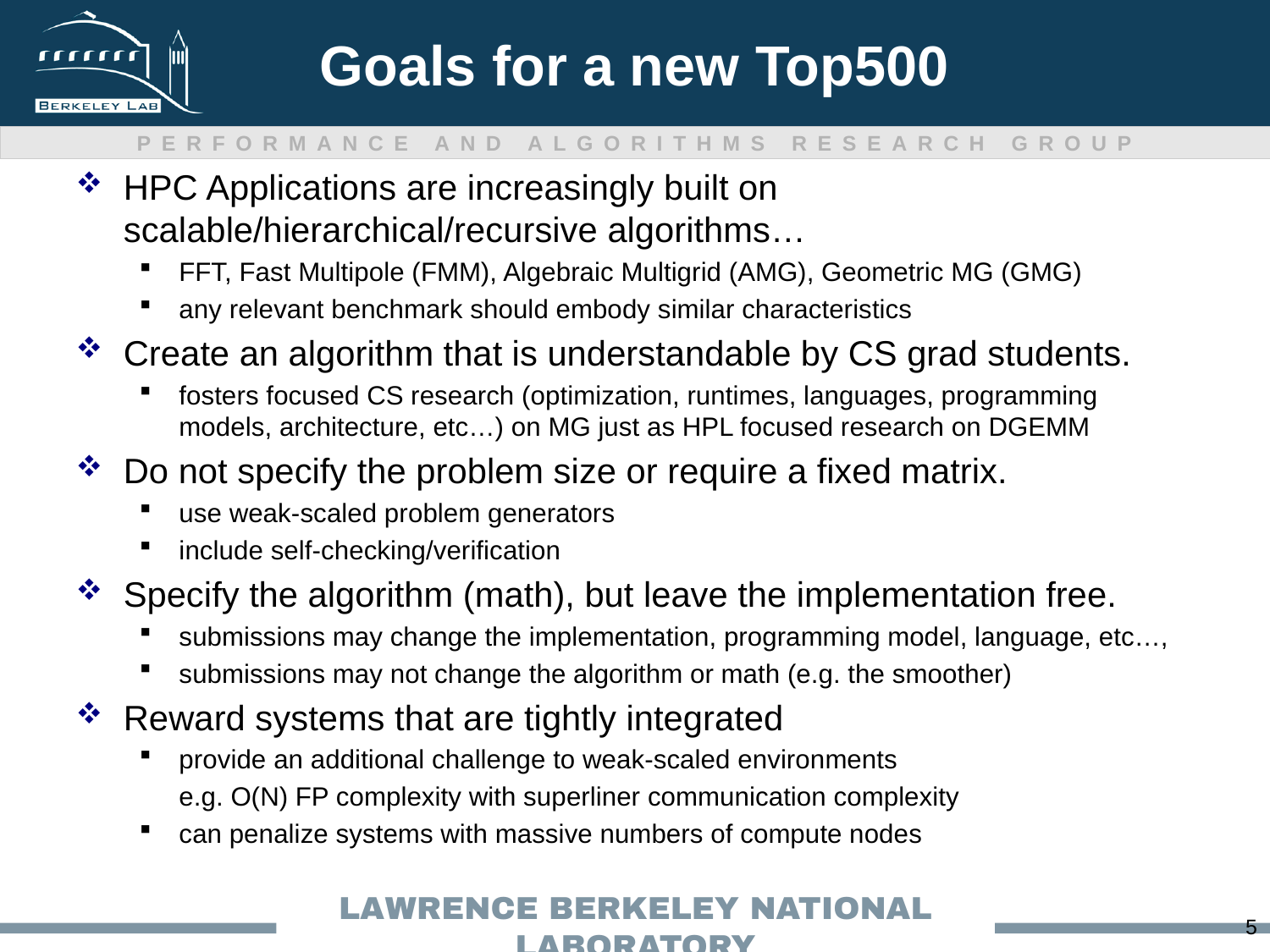

# Goals for a new Top500
HPC Applications are increasingly built on scalable/hierarchical/recursive algorithms…
FFT, Fast Multipole (FMM), Algebraic Multigrid (AMG), Geometric MG (GMG)
any relevant benchmark should embody similar characteristics
Create an algorithm that is understandable by CS grad students.
fosters focused CS research (optimization, runtimes, languages, programming models, architecture, etc…) on MG just as HPL focused research on DGEMM
Do not specify the problem size or require a fixed matrix.
use weak-scaled problem generators
include self-checking/verification
Specify the algorithm (math), but leave the implementation free.
submissions may change the implementation, programming model, language, etc…,
submissions may not change the algorithm or math (e.g. the smoother)
Reward systems that are tightly integrated
provide an additional challenge to weak-scaled environments
	e.g. O(N) FP complexity with superliner communication complexity
can penalize systems with massive numbers of compute nodes

5